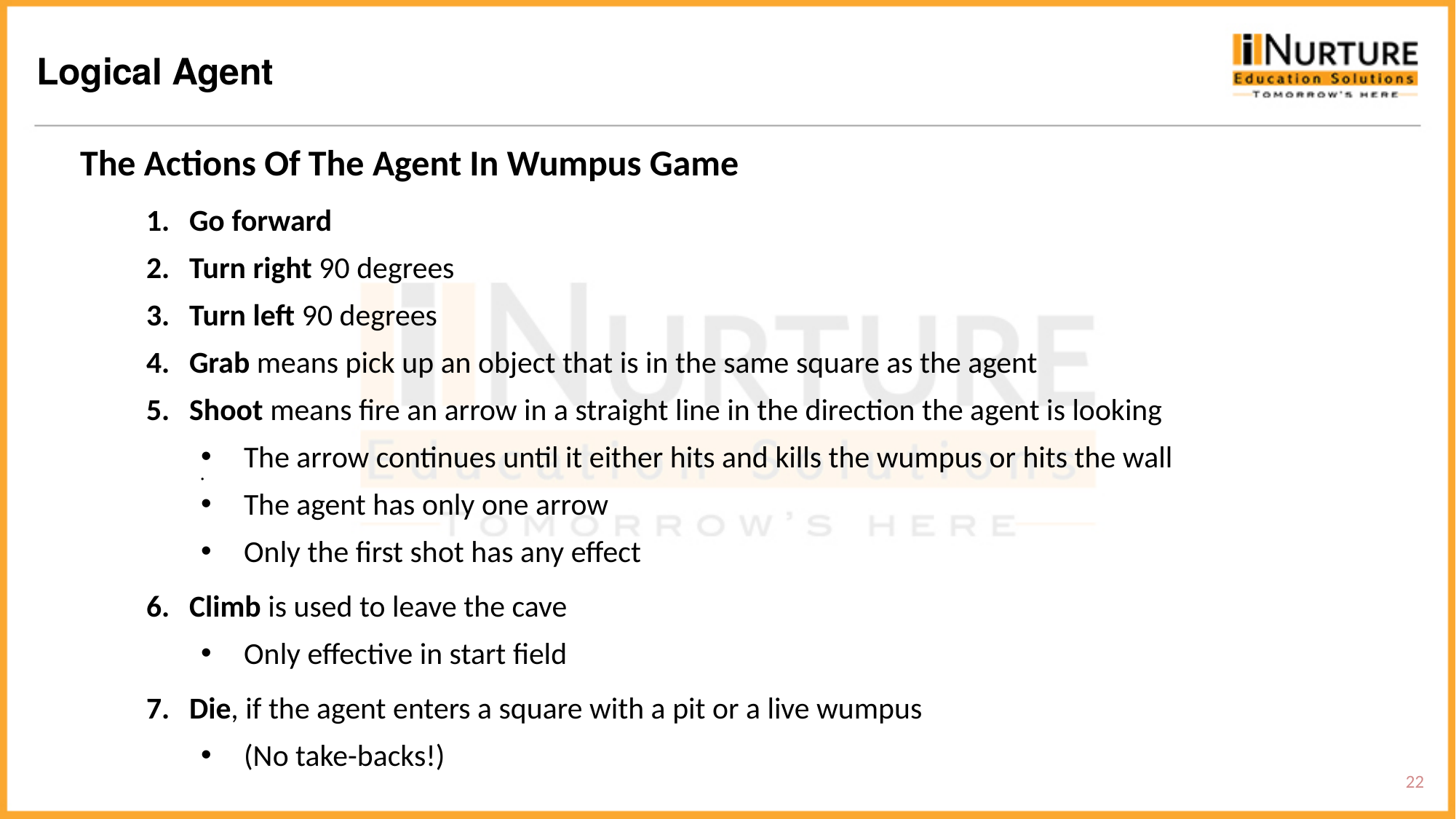

Logical Agent
The Actions Of The Agent In Wumpus Game

Go forward

Turn right 90 degrees

Turn left 90 degrees

Grab means pick up an object that is in the same square as the agent

Shoot means fire an arrow in a straight line in the direction the agent is looking

The arrow continues until it either hits and kills the wumpus or hits the wall

The agent has only one arrow

Only the first shot has any effect

Climb is used to leave the cave

Only effective in start field

Die, if the agent enters a square with a pit or a live wumpus

(No take-backs!)
22